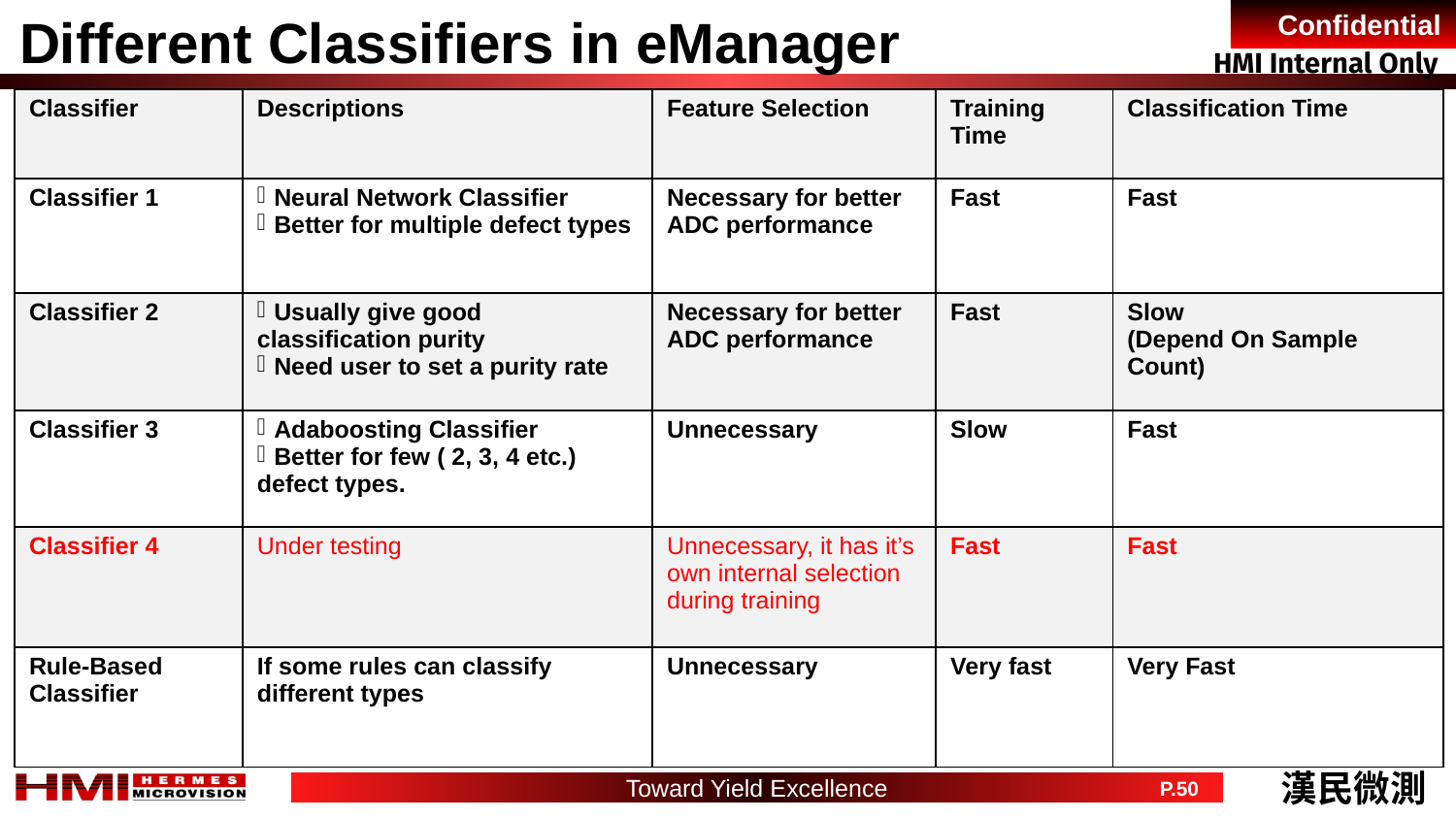

Different Classifiers in eManager
| Classifier | Descriptions | Feature Selection | Training Time | Classification Time |
| --- | --- | --- | --- | --- |
| Classifier 1 | Neural Network Classifier Better for multiple defect types | Necessary for better ADC performance | Fast | Fast |
| Classifier 2 | Usually give good classification purity Need user to set a purity rate | Necessary for better ADC performance | Fast | Slow (Depend On Sample Count) |
| Classifier 3 | Adaboosting Classifier Better for few ( 2, 3, 4 etc.) defect types. | Unnecessary | Slow | Fast |
| Classifier 4 | Under testing | Unnecessary, it has it’s own internal selection during training | Fast | Fast |
| Rule-Based Classifier | If some rules can classify different types | Unnecessary | Very fast | Very Fast |